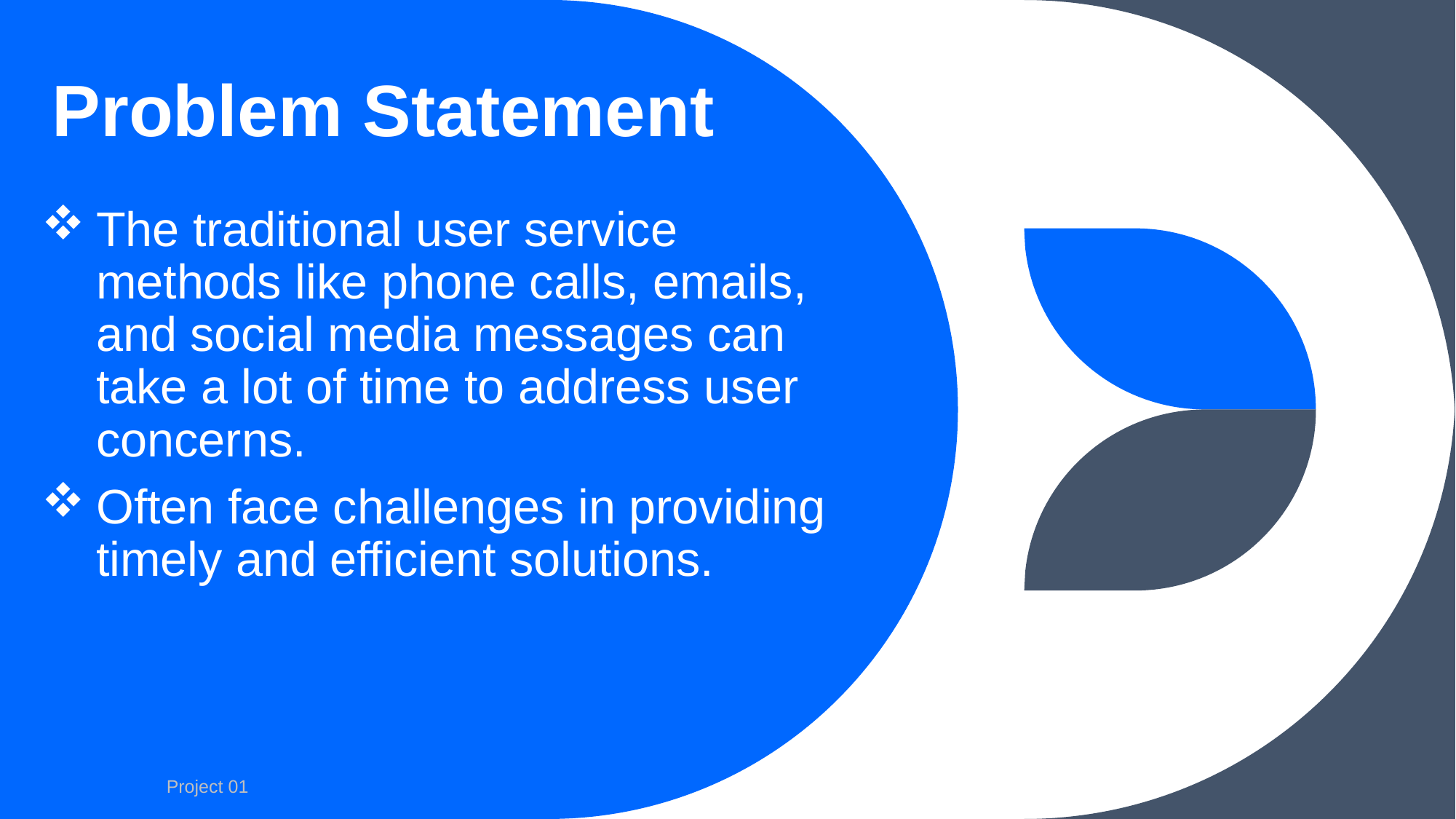

# Problem Statement
The traditional user service methods like phone calls, emails, and social media messages can take a lot of time to address user concerns.
Often face challenges in providing timely and efficient solutions.

Project 01